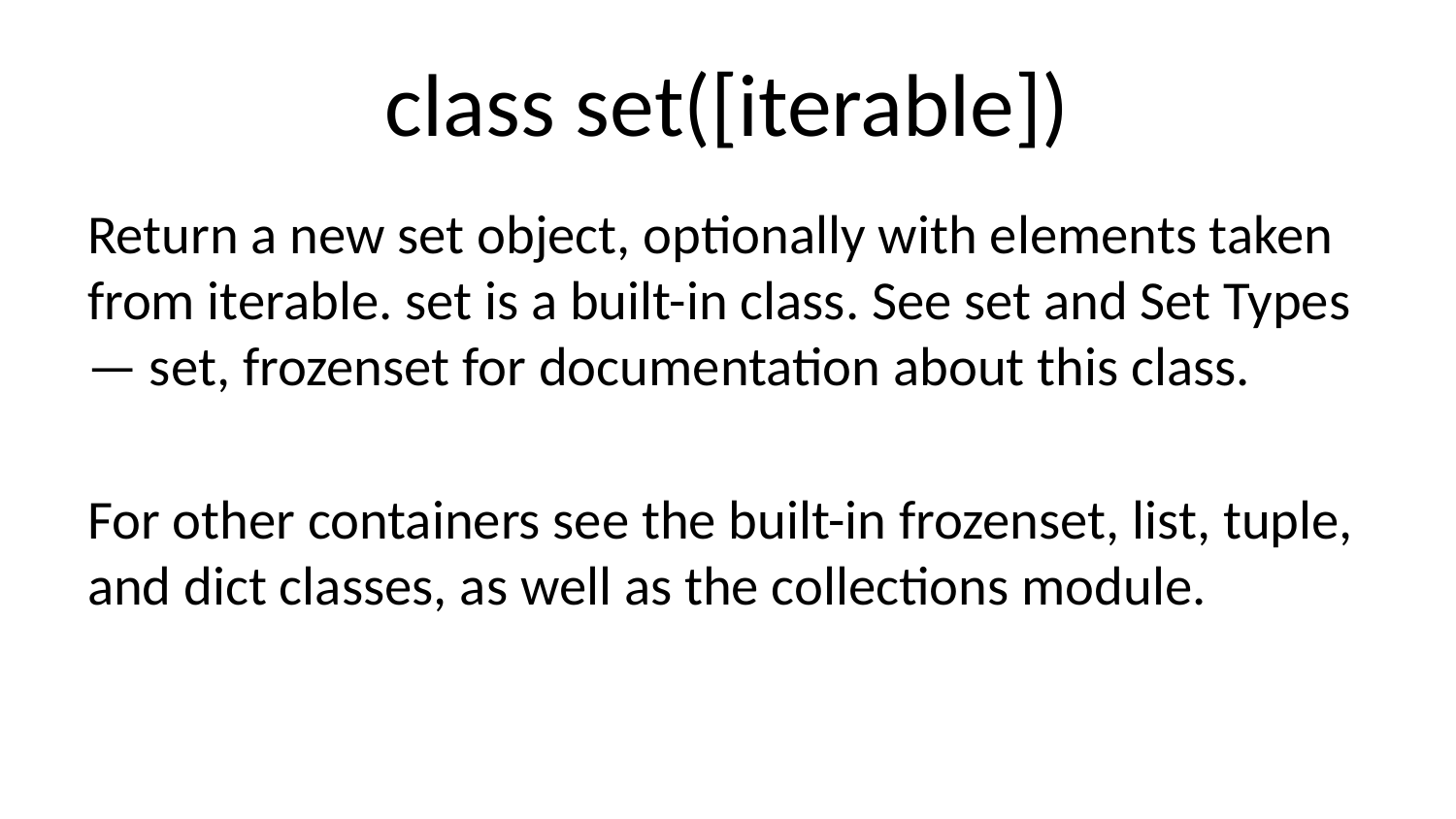

# class set([iterable])
Return a new set object, optionally with elements taken from iterable. set is a built-in class. See set and Set Types — set, frozenset for documentation about this class.

For other containers see the built-in frozenset, list, tuple, and dict classes, as well as the collections module.